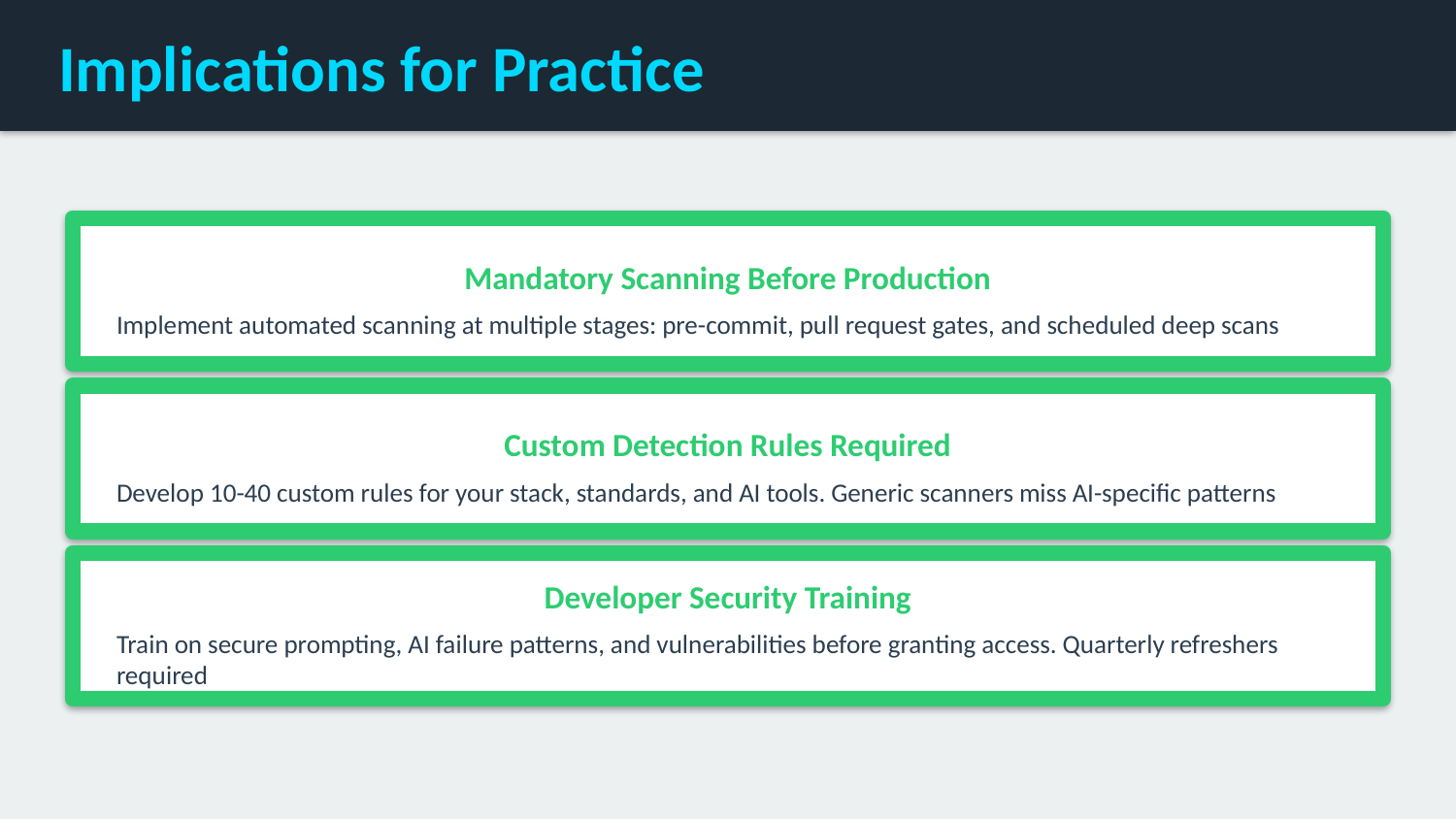

Implications for Practice
Mandatory Scanning Before Production
Implement automated scanning at multiple stages: pre-commit, pull request gates, and scheduled deep scans
Custom Detection Rules Required
Develop 10-40 custom rules for your stack, standards, and AI tools. Generic scanners miss AI-specific patterns
Developer Security Training
Train on secure prompting, AI failure patterns, and vulnerabilities before granting access. Quarterly refreshers required